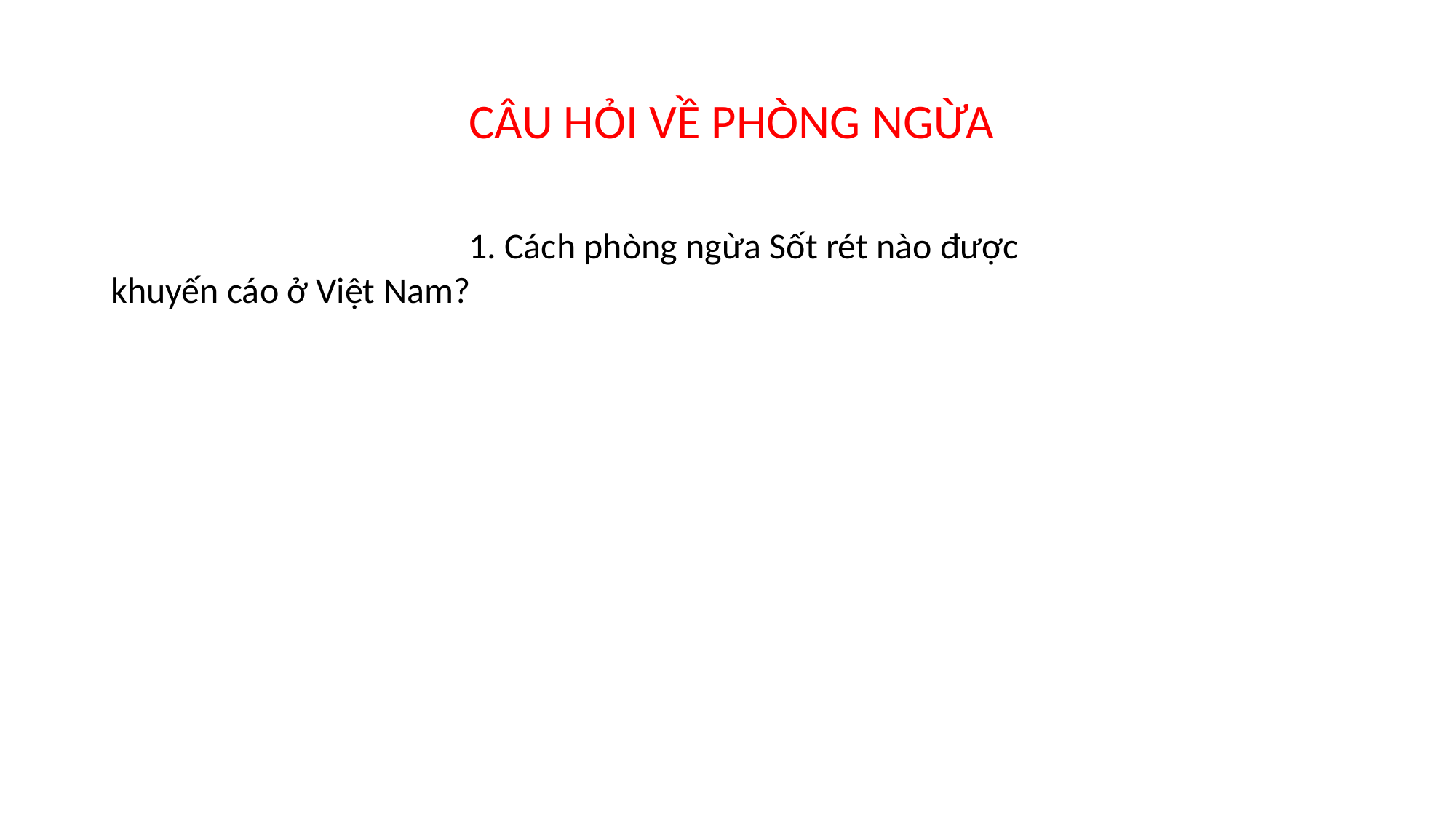

CÂU HỎI VỀ PHÒNG NGỪA

1. Cách phòng ngừa Sốt rét nào được khuyến cáo ở Việt Nam?